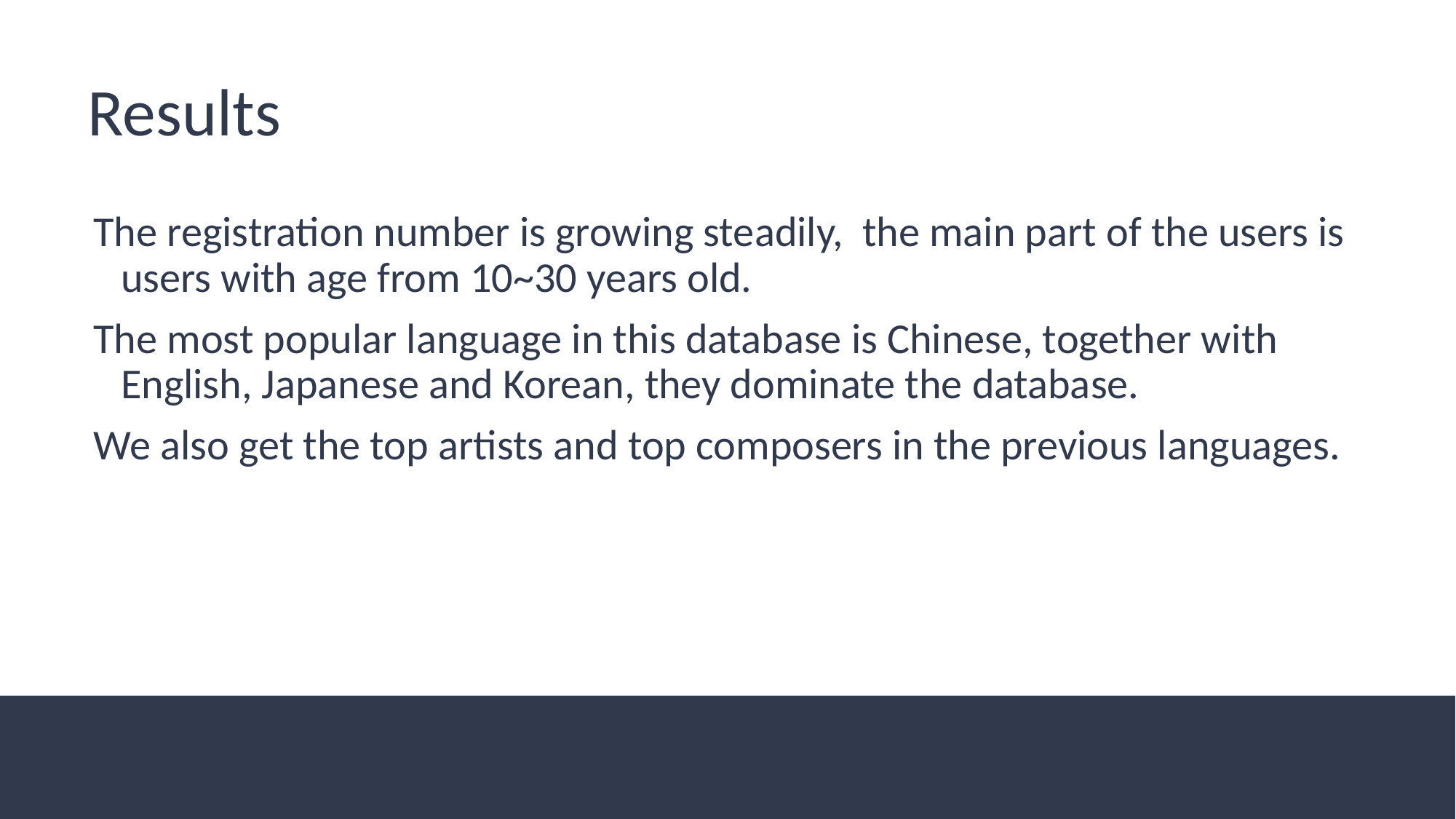

Results
The registration number is growing steadily,  the main part of the users is users with age from 10~30 years old.
The most popular language in this database is Chinese, together with English, Japanese and Korean, they dominate the database.
We also get the top artists and top composers in the previous languages.